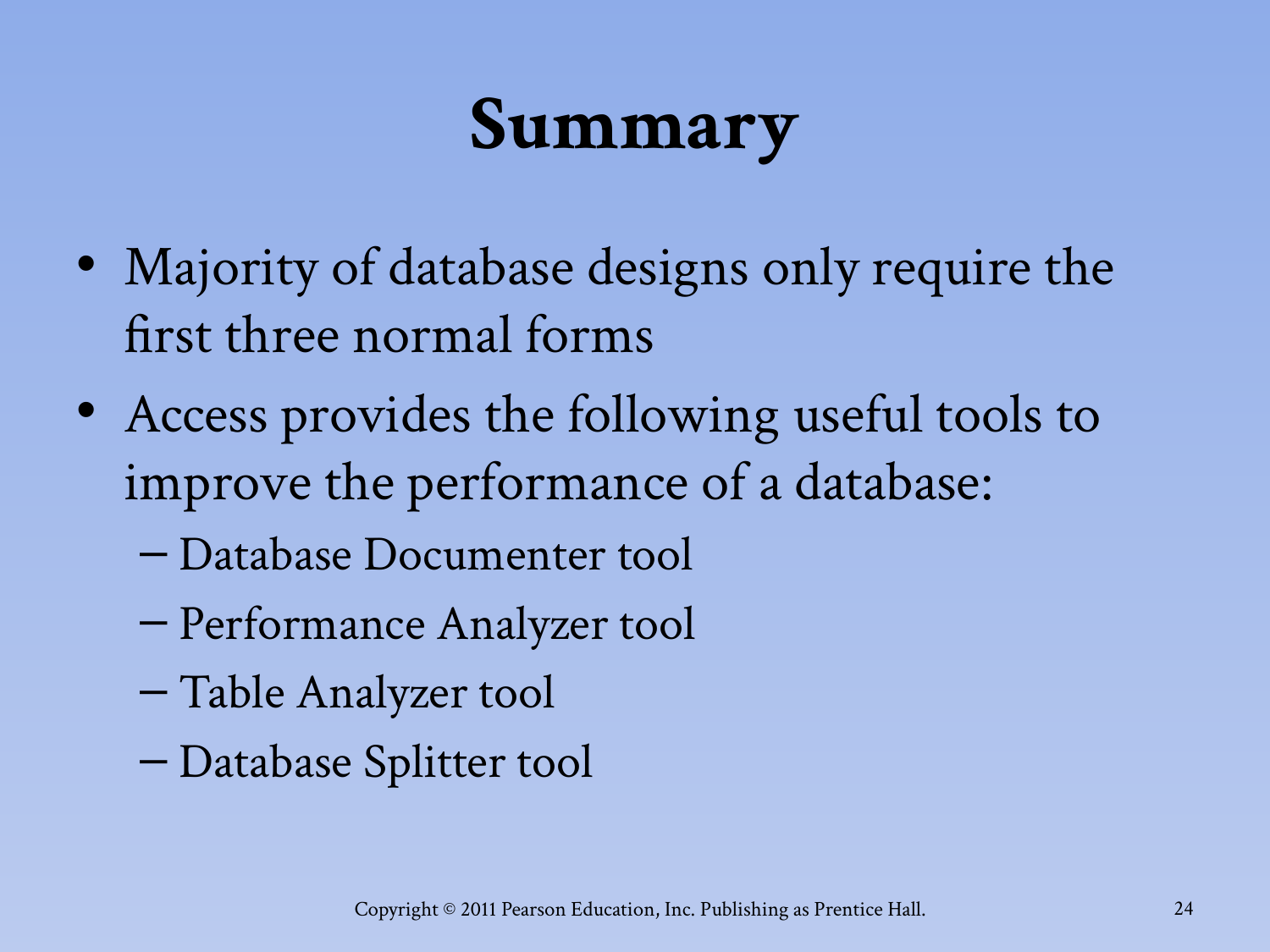

# Summary
Majority of database designs only require the first three normal forms
Access provides the following useful tools to improve the performance of a database:
Database Documenter tool
Performance Analyzer tool
Table Analyzer tool
Database Splitter tool

Copyright © 2011 Pearson Education, Inc. Publishing as Prentice Hall.

24